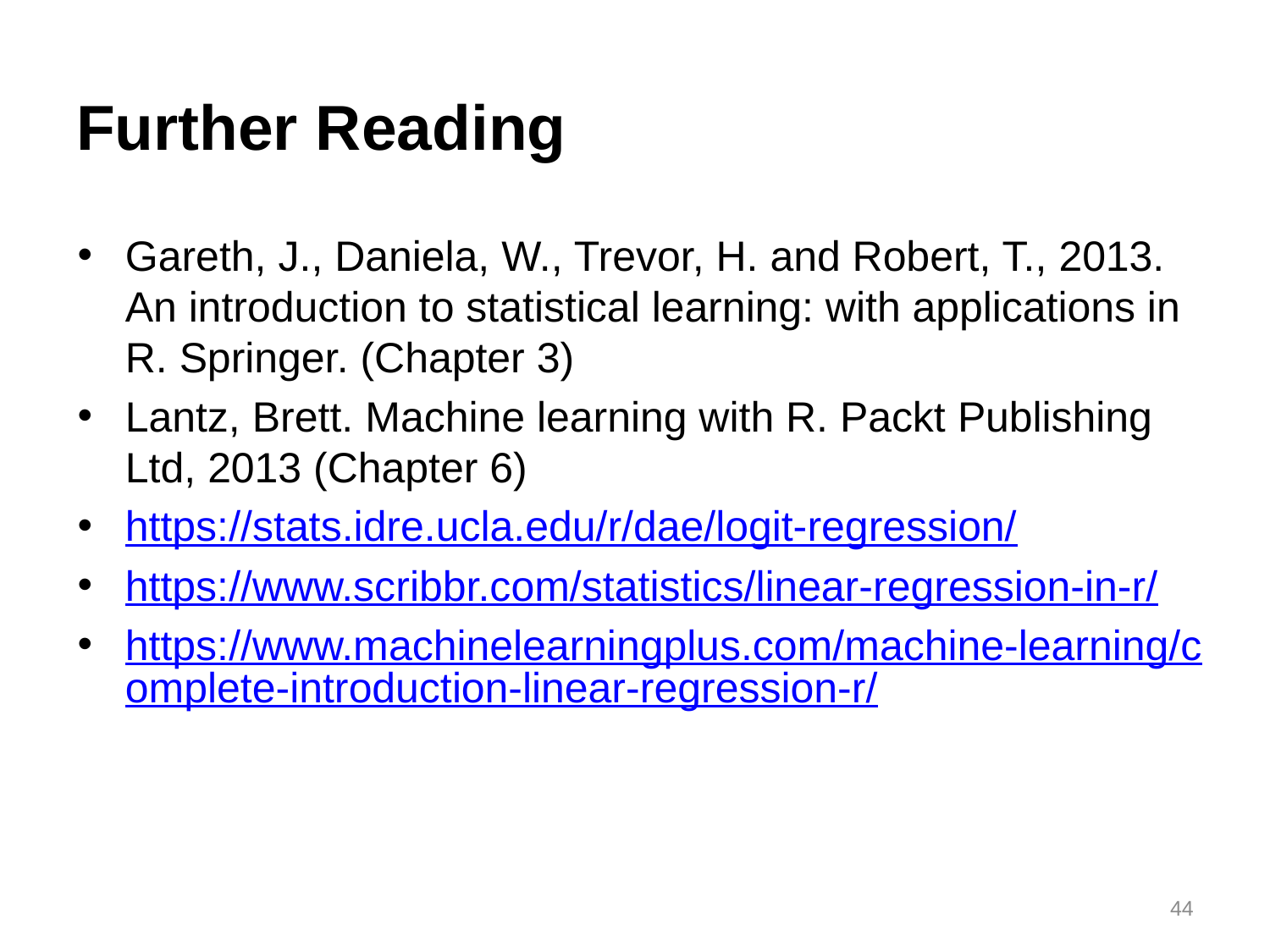

# Further Reading
Gareth, J., Daniela, W., Trevor, H. and Robert, T., 2013. An introduction to statistical learning: with applications in R. Springer. (Chapter 3)
Lantz, Brett. Machine learning with R. Packt Publishing Ltd, 2013 (Chapter 6)
https://stats.idre.ucla.edu/r/dae/logit-regression/
https://www.scribbr.com/statistics/linear-regression-in-r/
https://www.machinelearningplus.com/machine-learning/complete-introduction-linear-regression-r/

44